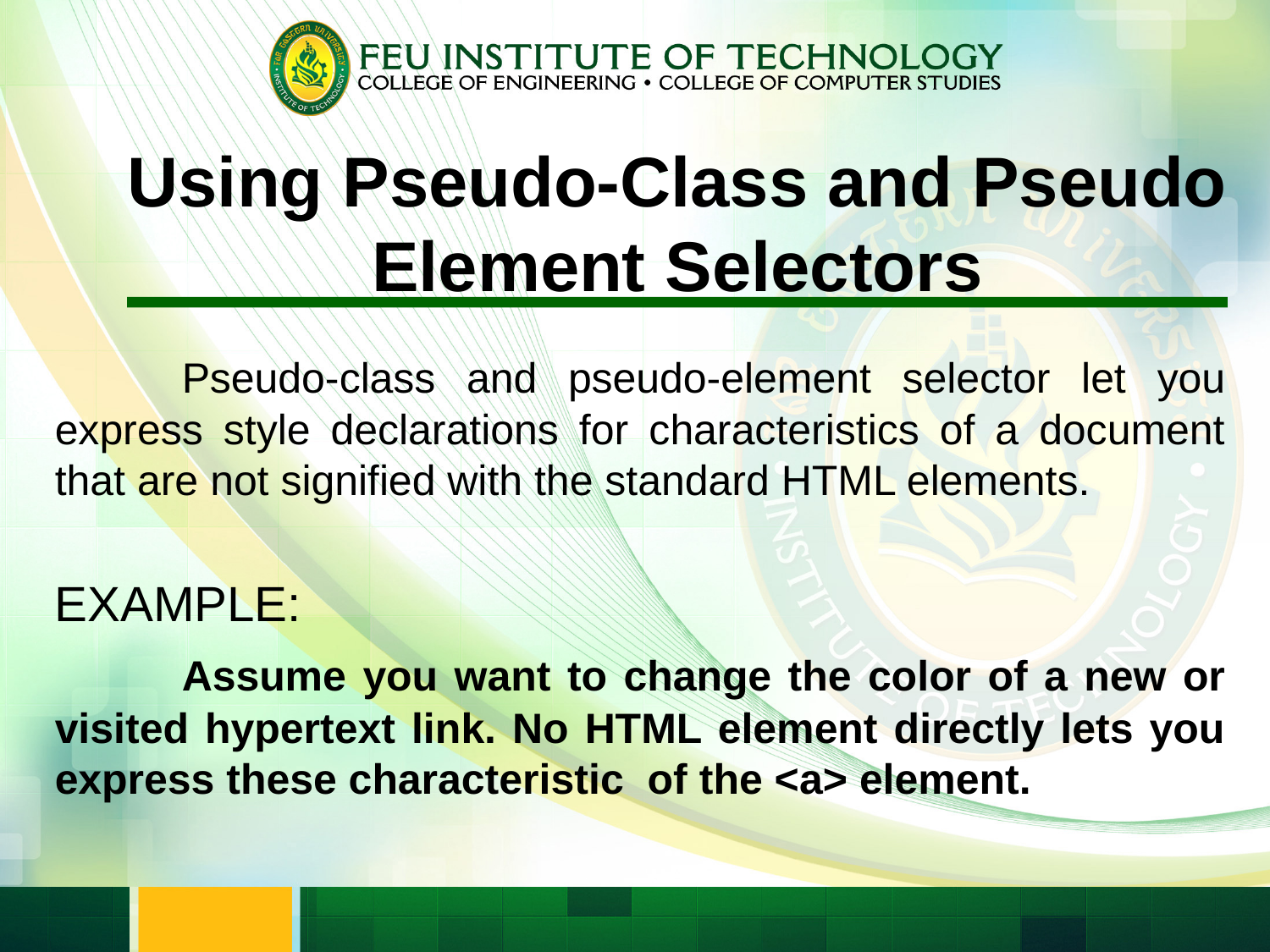

# Using Pseudo-Class and Pseudo Element Selectors

	Pseudo-class and pseudo-element selector let you express style declarations for characteristics of a document that are not signified with the standard HTML elements.

EXAMPLE:
	Assume you want to change the color of a new or visited hypertext link. No HTML element directly lets you express these characteristic  of the <a> element.